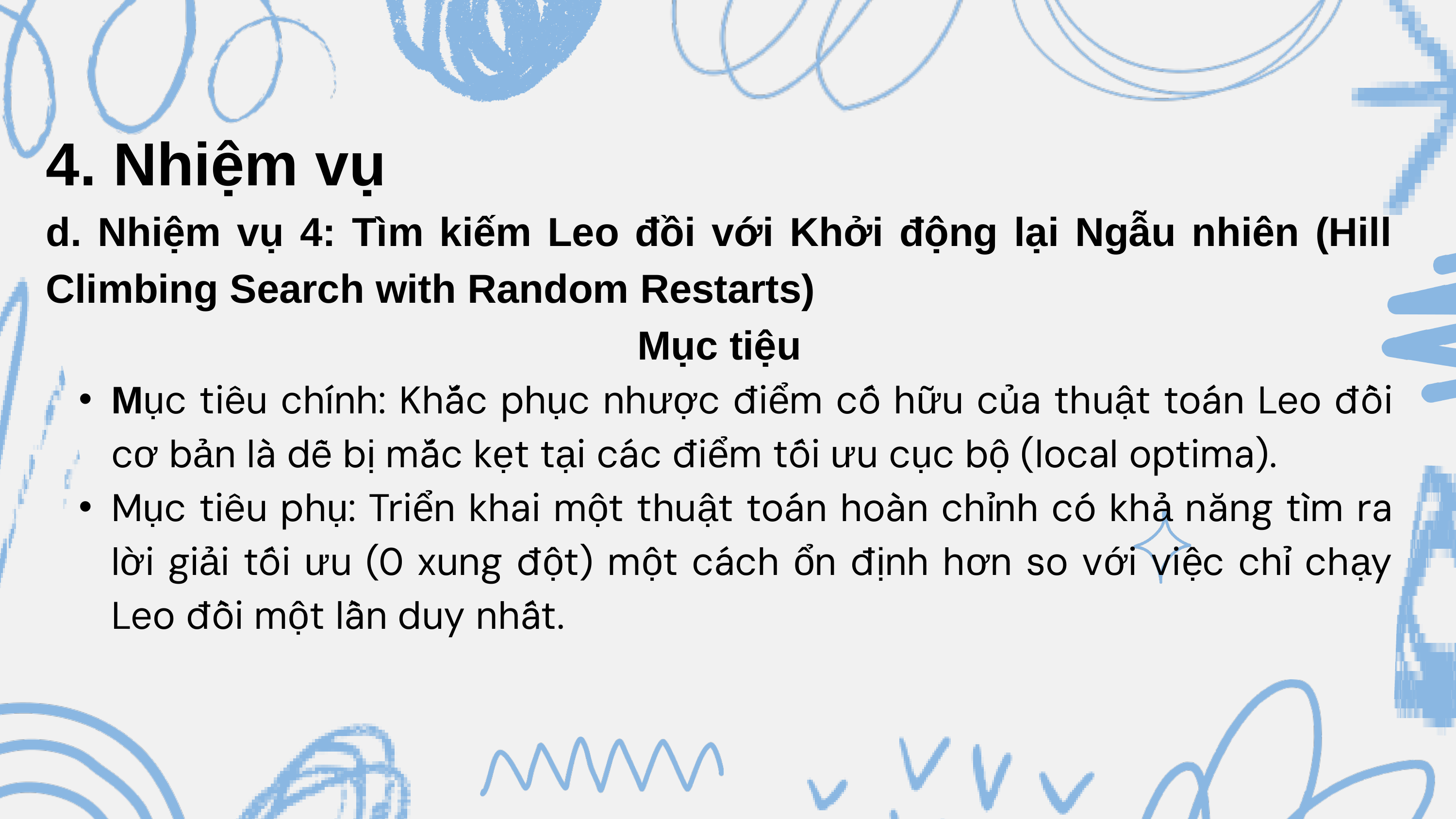

4. Nhiệm vụ
d. Nhiệm vụ 4: Tìm kiếm Leo đồi với Khởi động lại Ngẫu nhiên (Hill Climbing Search with Random Restarts)
Mục tiệu
Mục tiêu chính: Khắc phục nhược điểm cố hữu của thuật toán Leo đồi cơ bản là dễ bị mắc kẹt tại các điểm tối ưu cục bộ (local optima).
Mục tiêu phụ: Triển khai một thuật toán hoàn chỉnh có khả năng tìm ra lời giải tối ưu (0 xung đột) một cách ổn định hơn so với việc chỉ chạy Leo đồi một lần duy nhất.